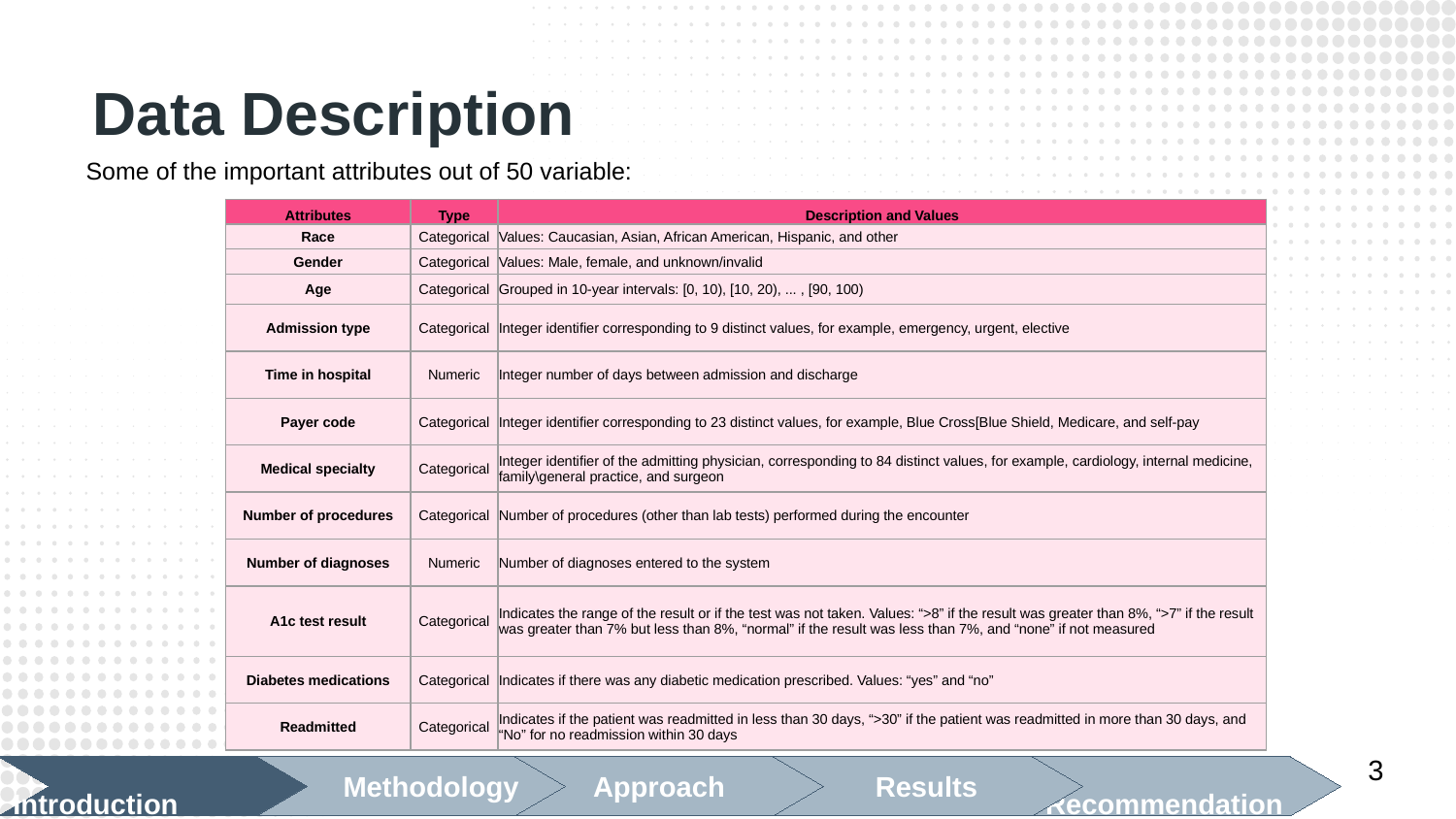

Business Outlook

 Problem Statement

Data Processing
Variable Selection

Data Pre-         Processing
# Data Description
Some of the important attributes out of 50 variable:
| Attributes | Type | Description and Values |
| --- | --- | --- |
| Race | Categorical | Values: Caucasian, Asian, African American, Hispanic, and other |
| Gender | Categorical | Values: Male, female, and unknown/invalid |
| Age | Categorical | Grouped in 10-year intervals: [0, 10), [10, 20), ... , [90, 100) |
| Admission type | Categorical | Integer identifier corresponding to 9 distinct values, for example, emergency, urgent, elective |
| Time in hospital | Numeric | Integer number of days between admission and discharge |
| Payer code | Categorical | Integer identifier corresponding to 23 distinct values, for example, Blue Cross[Blue Shield, Medicare, and self-pay |
| Medical specialty | Categorical | Integer identifier of the admitting physician, corresponding to 84 distinct values, for example, cardiology, internal medicine, family\general practice, and surgeon |
| Number of procedures | Categorical | Number of procedures (other than lab tests) performed during the encounter |
| Number of diagnoses | Numeric | Number of diagnoses entered to the system |
| A1c test result | Categorical | Indicates the range of the result or if the test was not taken. Values: “>8” if the result was greater than 8%, “>7” if the result was greater than 7% but less than 8%, “normal” if the result was less than 7%, and “none” if not measured |
| Diabetes medications | Categorical | Indicates if there was any diabetic medication prescribed. Values: “yes” and “no” |
| Readmitted | Categorical | Indicates if the patient was readmitted in less than 30 days, “>30” if the patient was readmitted in more than 30 days, and “No” for no readmission within 30 days |

                Introduction
         Methodology
        Approach
           Results
            Recommendation
Perform Analysis

Evaluation

Accuracy Comparison
Conclusion

Model Building